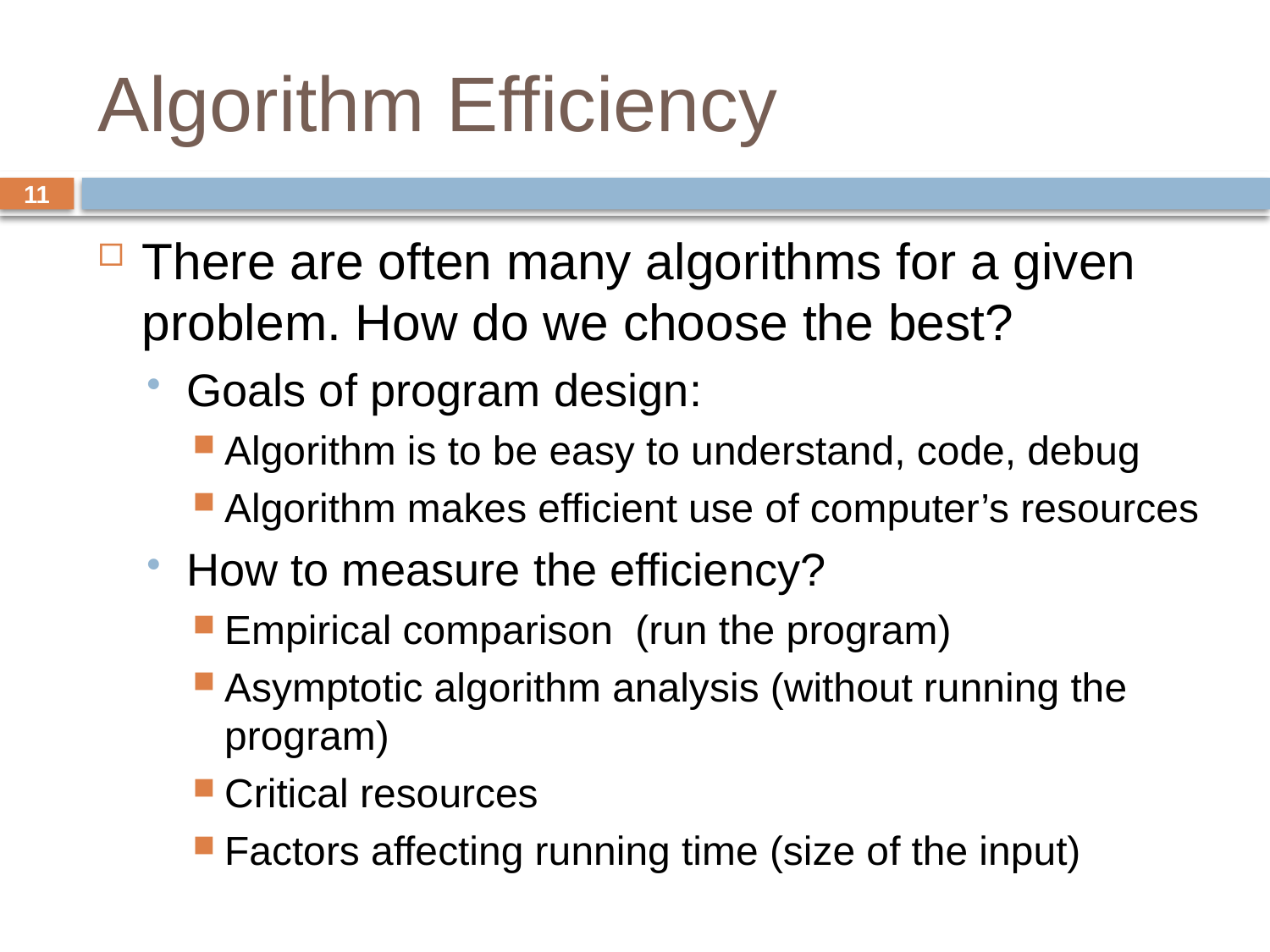

# Algorithm Efficiency
11
There are often many algorithms for a given problem. How do we choose the best?
Goals of program design:
Algorithm is to be easy to understand, code, debug
Algorithm makes efficient use of computer’s resources
How to measure the efficiency?
Empirical comparison  (run the program)
Asymptotic algorithm analysis (without running the program)
Critical resources
Factors affecting running time (size of the input)